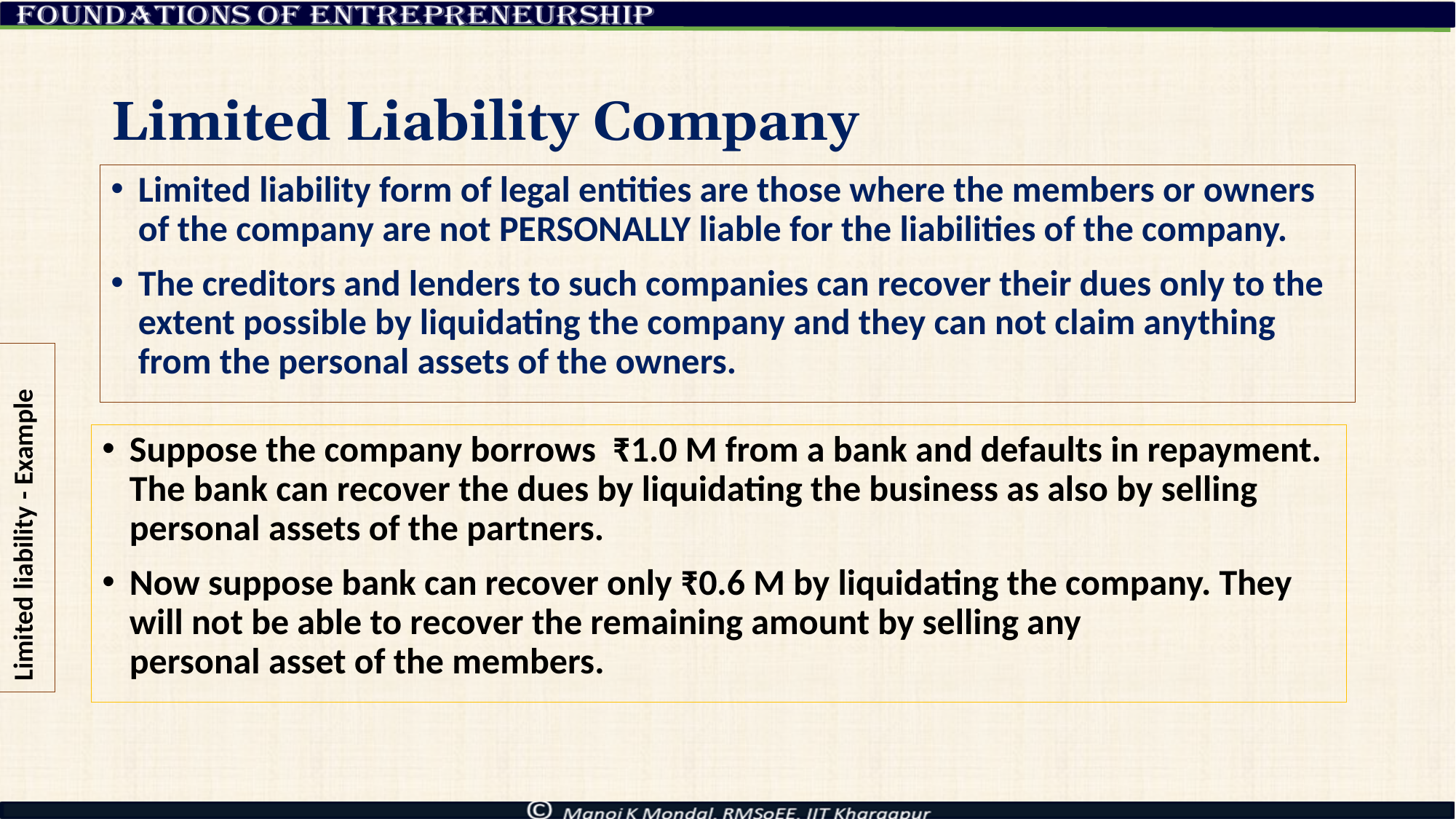

# Limited Liability Company
Limited liability form of legal entities are those where the members or owners of the company are not PERSONALLY liable for the liabilities of the company.
The creditors and lenders to such companies can recover their dues only to the extent possible by liquidating the company and they can not claim anything from the personal assets of the owners.
Limited liability - Example
Suppose the company borrows  ₹1.0 M from a bank and defaults in repayment. The bank can recover the dues by liquidating the business as also by selling personal assets of the partners.
Now suppose bank can recover only ₹0.6 M by liquidating the company. They will not be able to recover the remaining amount by selling any
personal asset of the members.